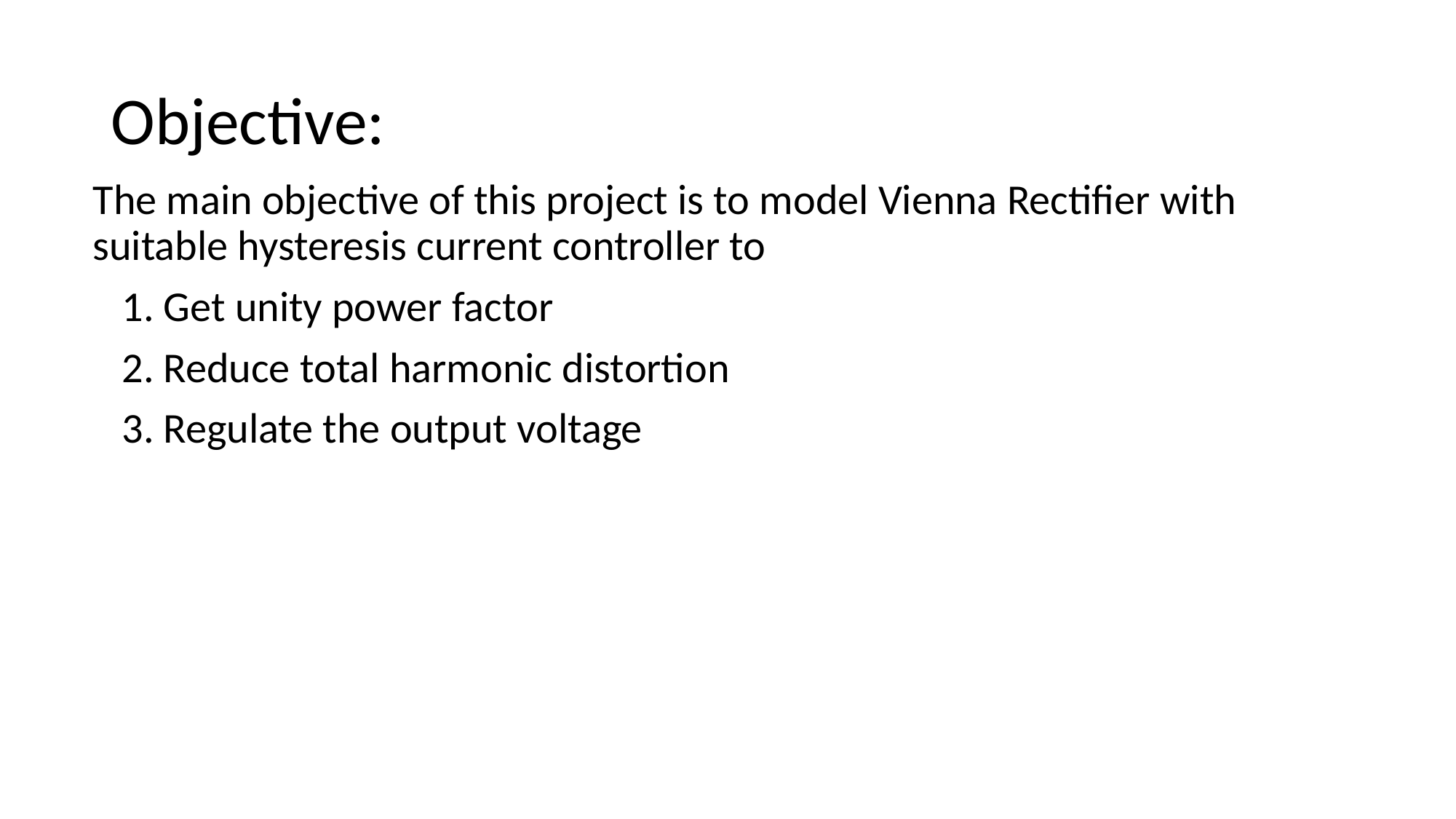

# Objective:
The main objective of this project is to model Vienna Rectifier with suitable hysteresis current controller to
   1. Get unity power factor
   2. Reduce total harmonic distortion
   3. Regulate the output voltage